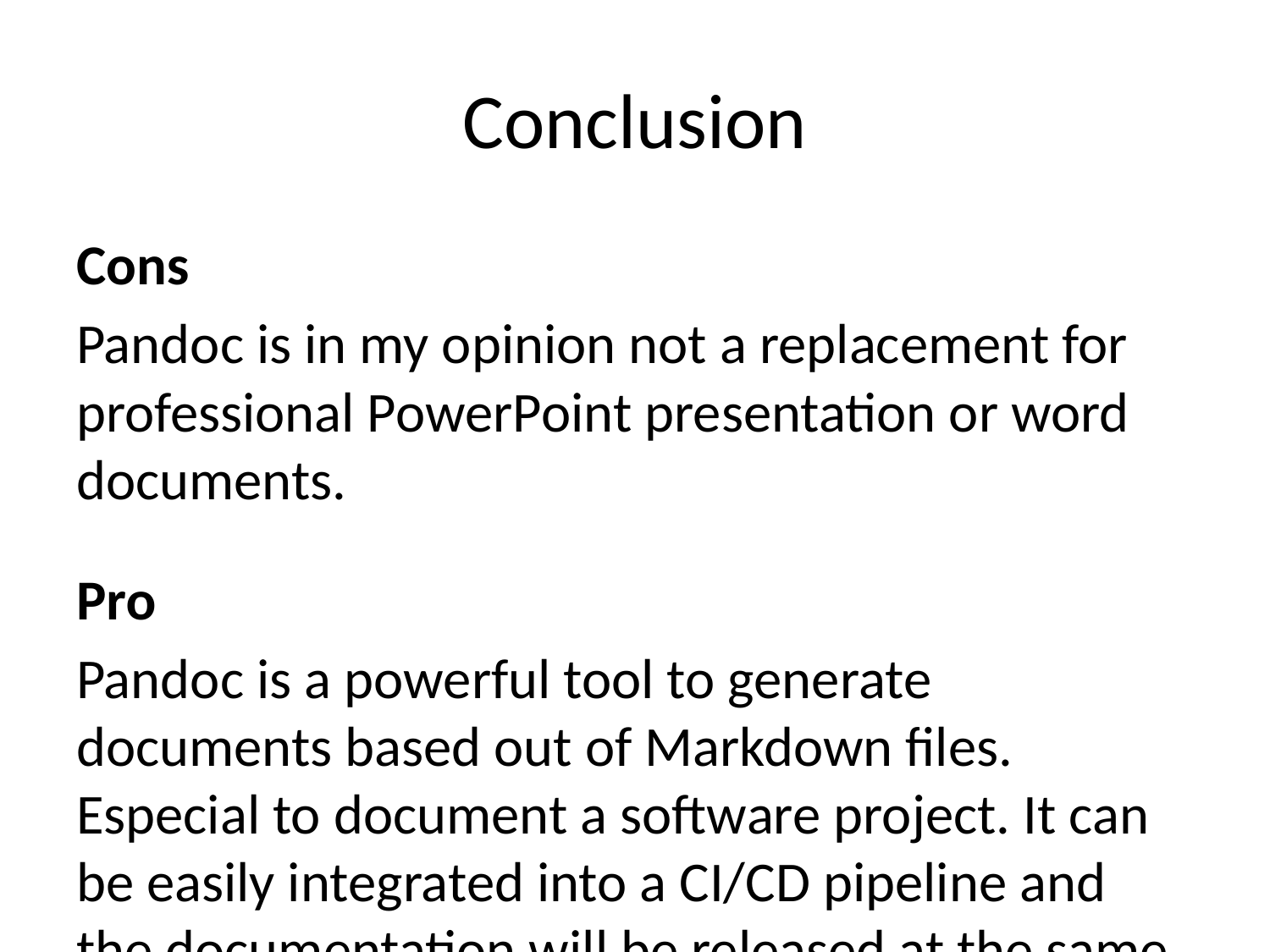

# Conclusion
Cons
Pandoc is in my opinion not a replacement for professional PowerPoint presentation or word documents.
Pro
Pandoc is a powerful tool to generate documents based out of Markdown files. Especial to document a software project. It can be easily integrated into a CI/CD pipeline and the documentation will be released at the same time as the software.
Hints
If you want to transform the Markdown be aware of it when writing. Especial the code snippets will not have a word wrap in the most cases. When generating a presentation (e.g. beamer). Be aware of the size of each slide…